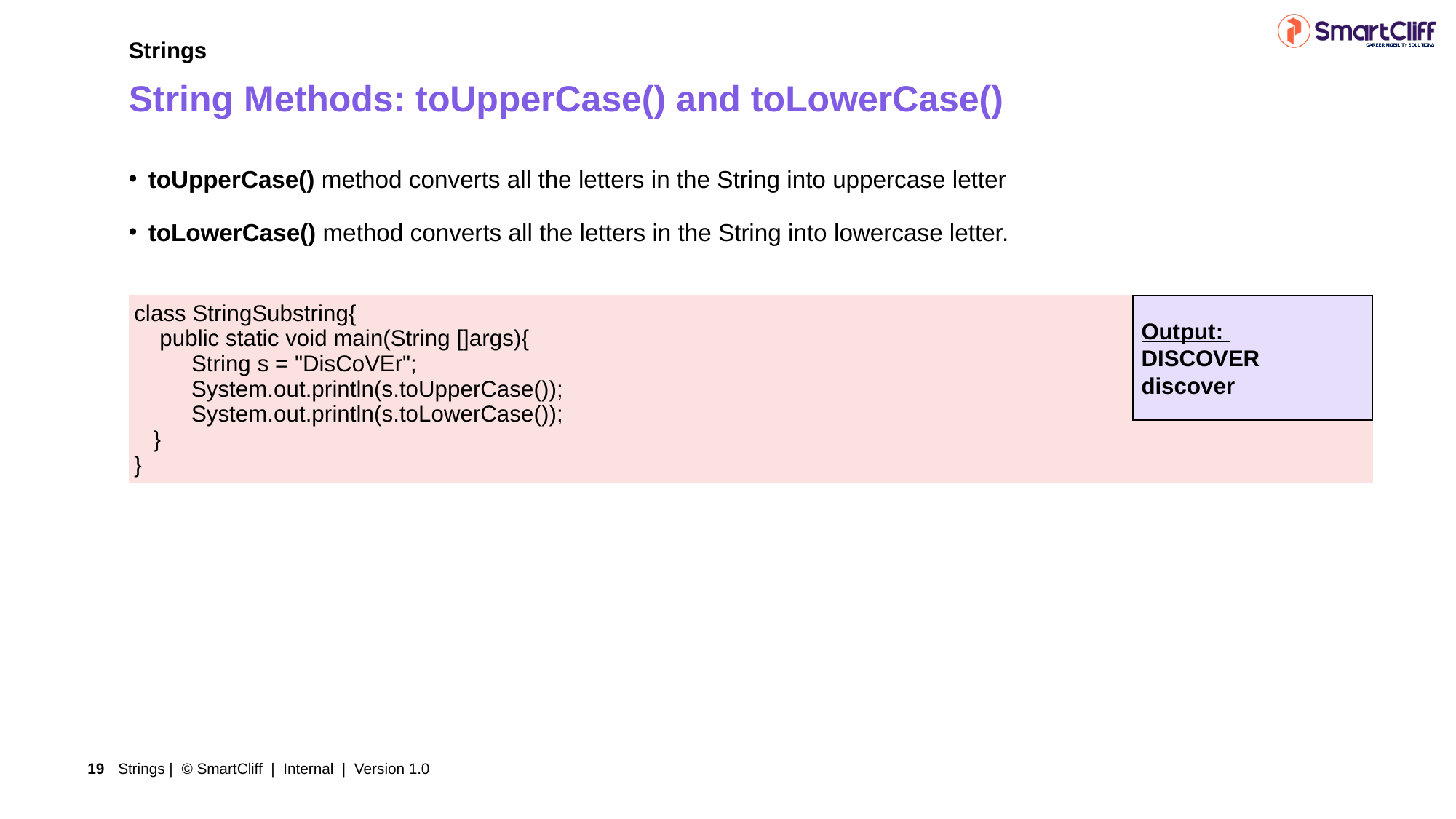

Strings
String Methods: toUpperCase() and toLowerCase()
 toUpperCase() method converts all the letters in the String into uppercase letter
 toLowerCase() method converts all the letters in the String into lowercase letter.

| class StringSubstring{ public static void main(String []args){ String s = "DisCoVEr"; System.out.println(s.toUpperCase()); System.out.println(s.toLowerCase()); } } |
| --- |
Output:
DISCOVER
discover
Strings |  © SmartCliff  |  Internal  |  Version 1.0
19